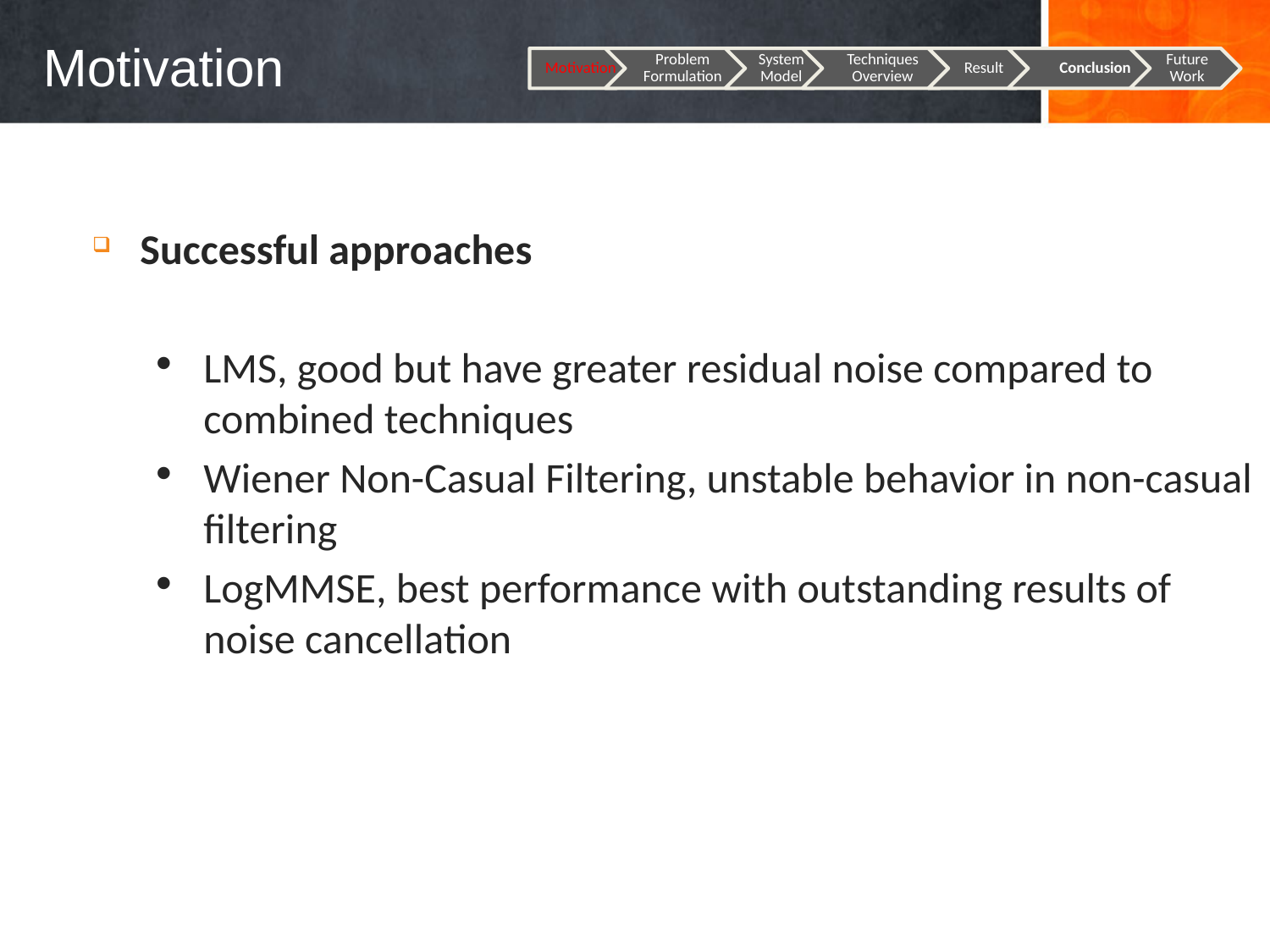

# Motivation
Motivation
Problem Formulation
System Model
Techniques Overview
Result
Conclusion
Future Work
Successful approaches

LMS, good but have greater residual noise compared to combined techniques
Wiener Non-Casual Filtering, unstable behavior in non-casual filtering
LogMMSE, best performance with outstanding results of noise cancellation